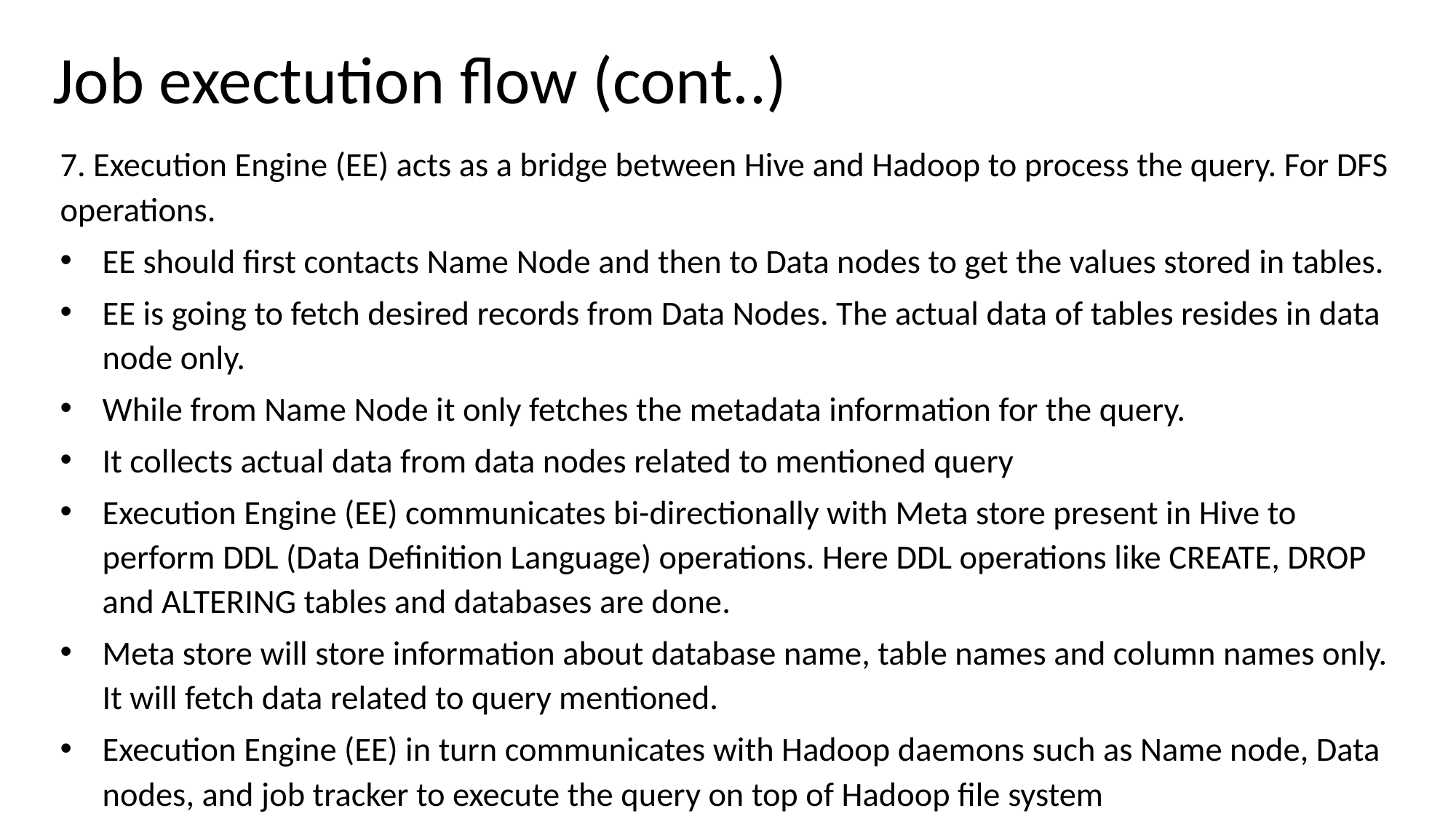

# Job exectution flow (cont..)
7. Execution Engine (EE) acts as a bridge between Hive and Hadoop to process the query. For DFS operations.
EE should first contacts Name Node and then to Data nodes to get the values stored in tables.
EE is going to fetch desired records from Data Nodes. The actual data of tables resides in data node only.
While from Name Node it only fetches the metadata information for the query.
It collects actual data from data nodes related to mentioned query
Execution Engine (EE) communicates bi-directionally with Meta store present in Hive to perform DDL (Data Definition Language) operations. Here DDL operations like CREATE, DROP and ALTERING tables and databases are done.
Meta store will store information about database name, table names and column names only. It will fetch data related to query mentioned.
Execution Engine (EE) in turn communicates with Hadoop daemons such as Name node, Data nodes, and job tracker to execute the query on top of Hadoop file system